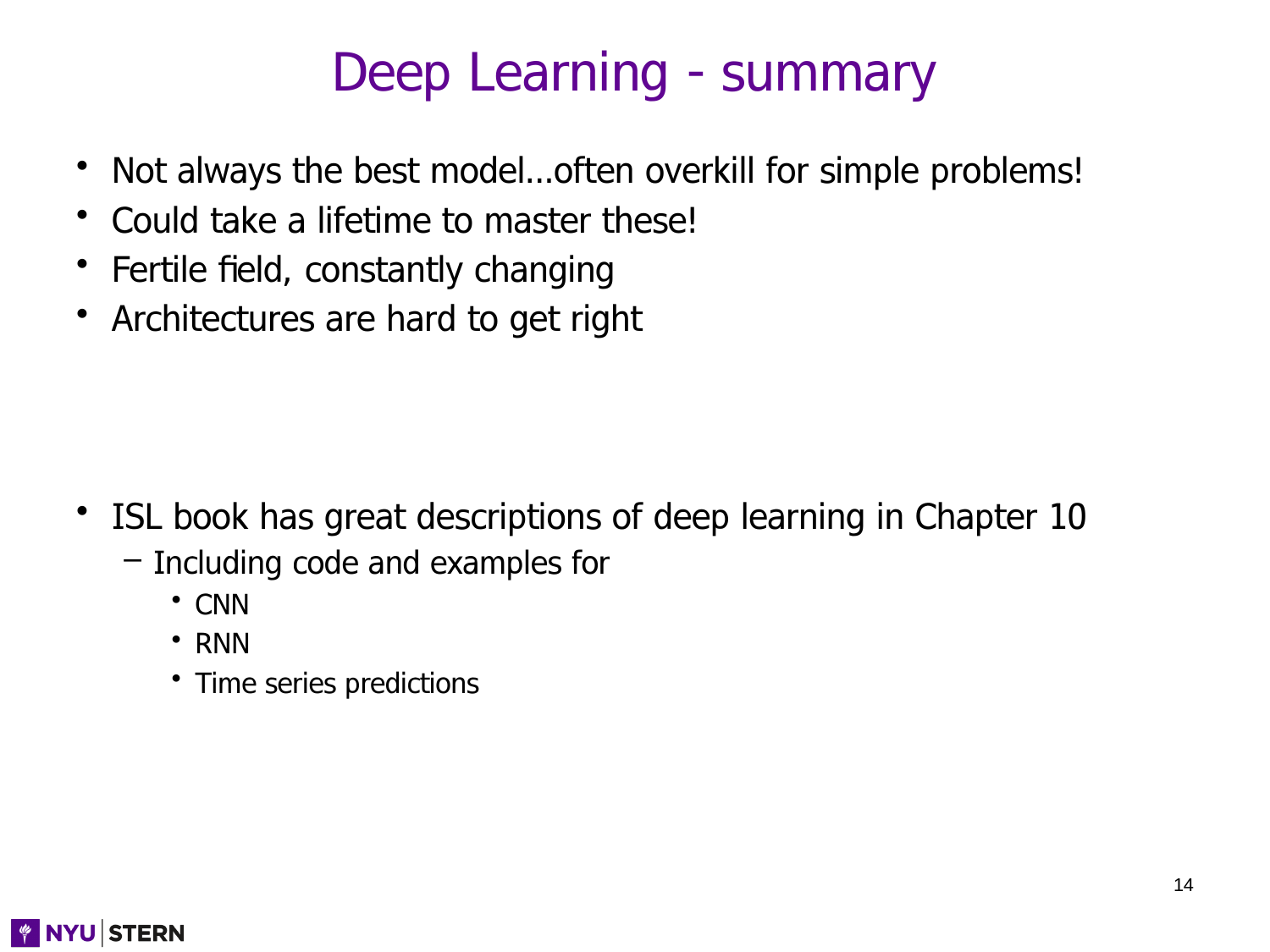

# Deep Learning - summary
Not always the best model…often overkill for simple problems!
Could take a lifetime to master these!
Fertile field, constantly changing
Architectures are hard to get right

ISL book has great descriptions of deep learning in Chapter 10
Including code and examples for
CNN
RNN
Time series predictions

14